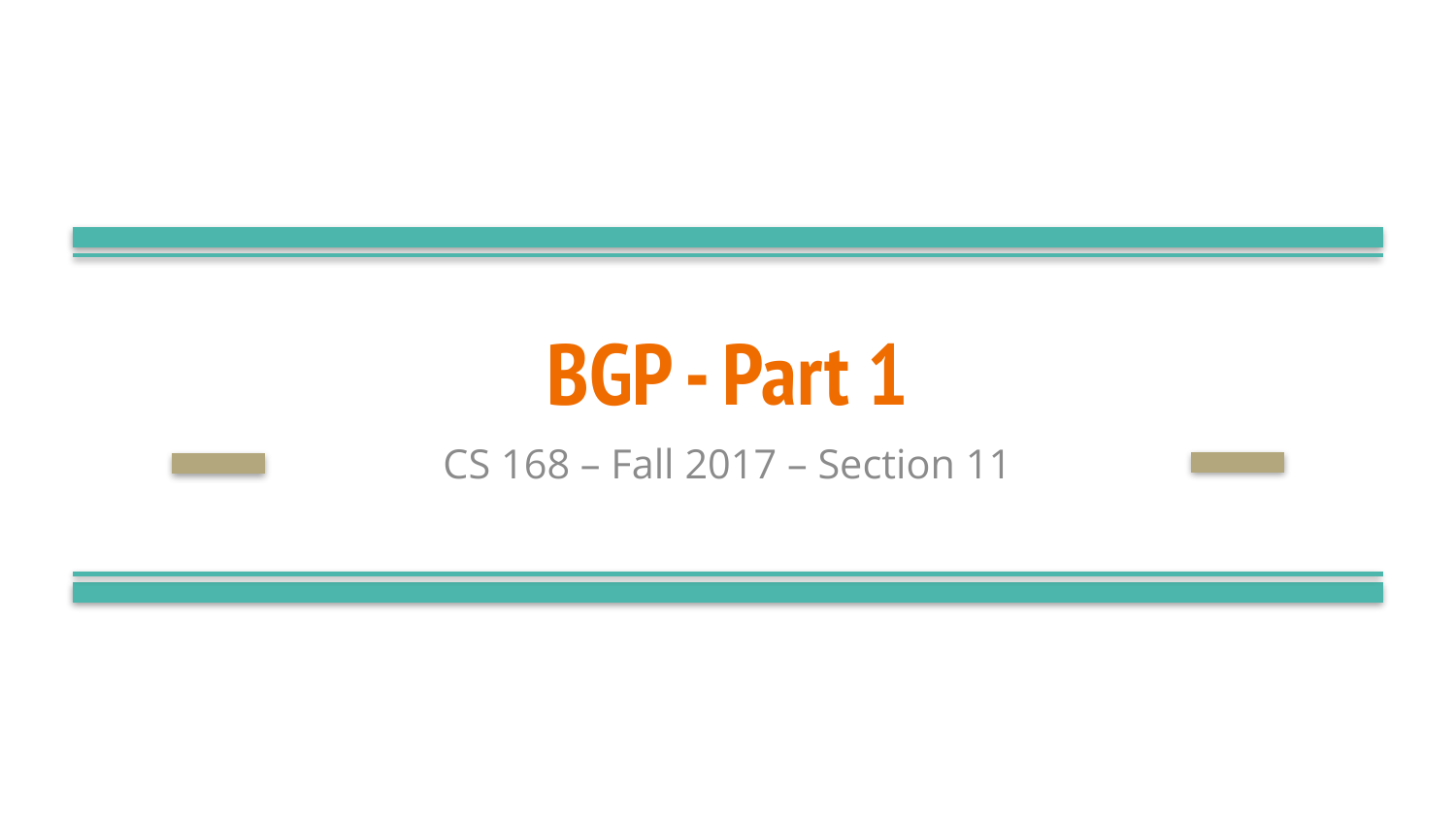

# BGP - Part 1
CS 168 – Fall 2017 – Section 11